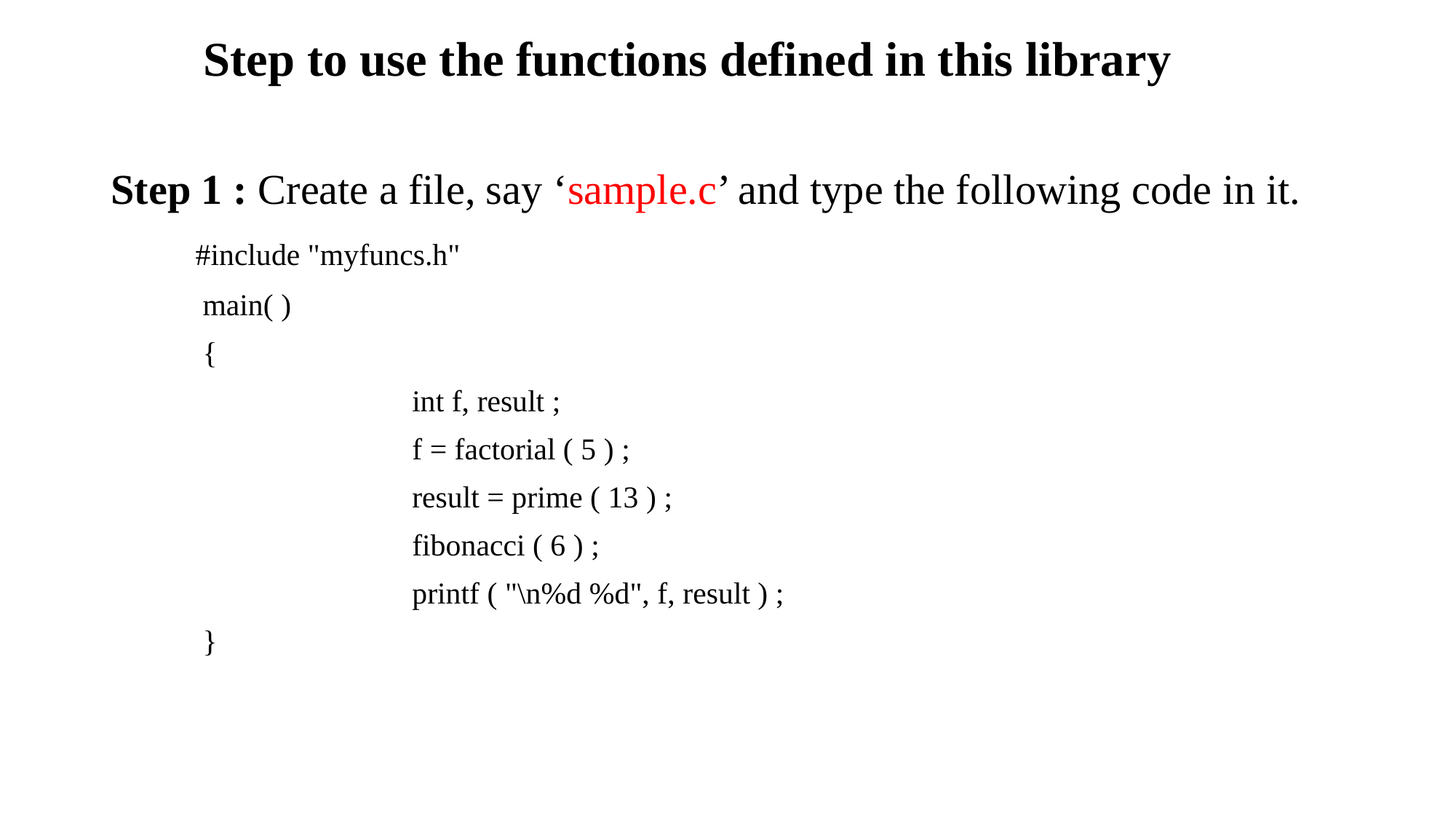

# Step to use the functions defined in this library
Step 1 : Create a file, say ‘sample.c’ and type the following code in it.
        #include "myfuncs.h"
            main( )
            {
	int f, result ;
	f = factorial ( 5 ) ;
	result = prime ( 13 ) ;
	fibonacci ( 6 ) ;
	printf ( "\n%d %d", f, result ) ;
            }